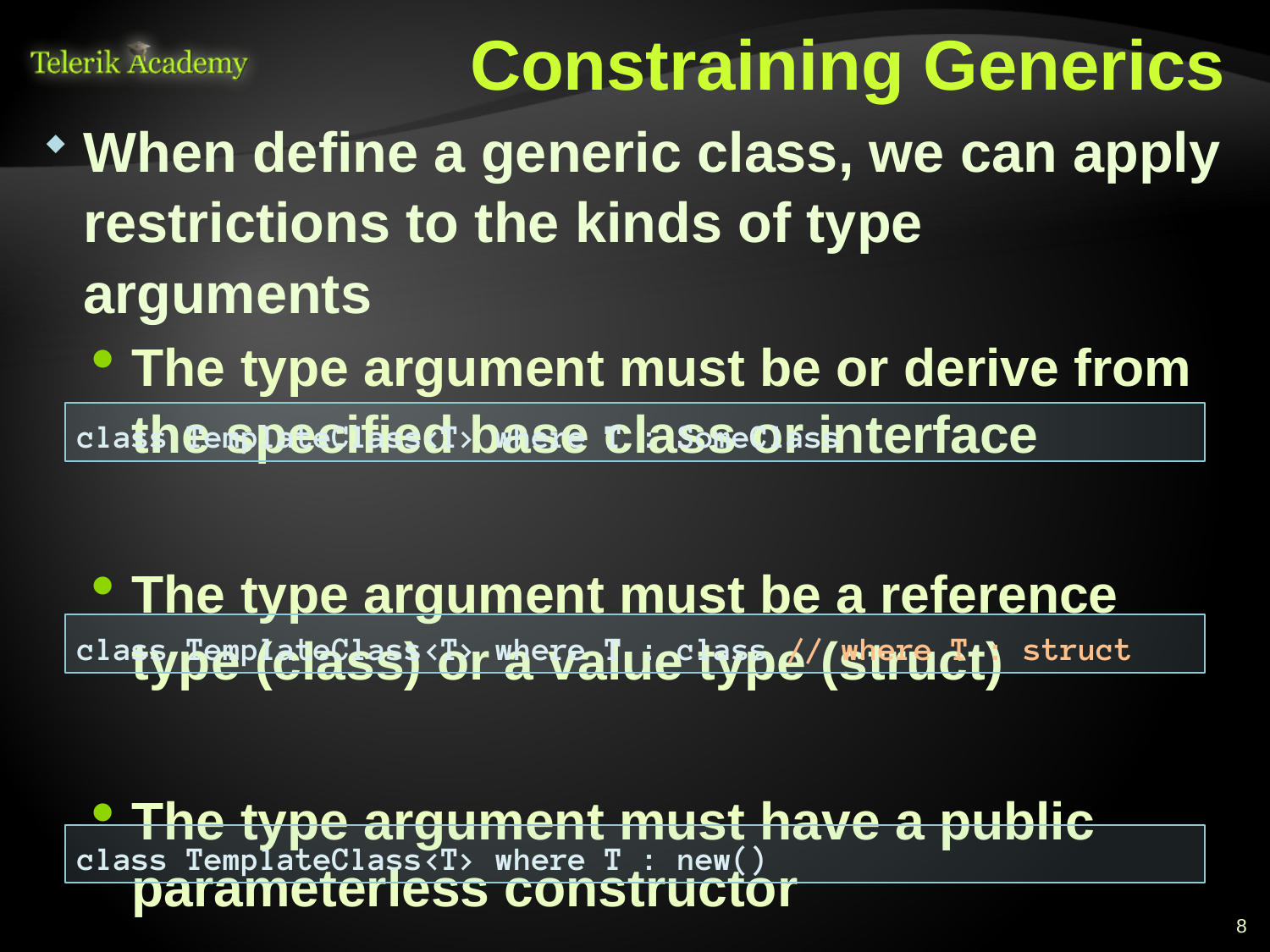

# Constraining Generics
When define a generic class, we can apply restrictions to the kinds of type arguments
The type argument must be or derive from the specified base class or interface

The type argument must be a reference type (class) or a value type (struct)

The type argument must have a public parameterless constructor
class TemplateClass<T> where T : SomeClass
class TemplateClass<T> where T : class // where T : struct
class TemplateClass<T> where T : new()
8